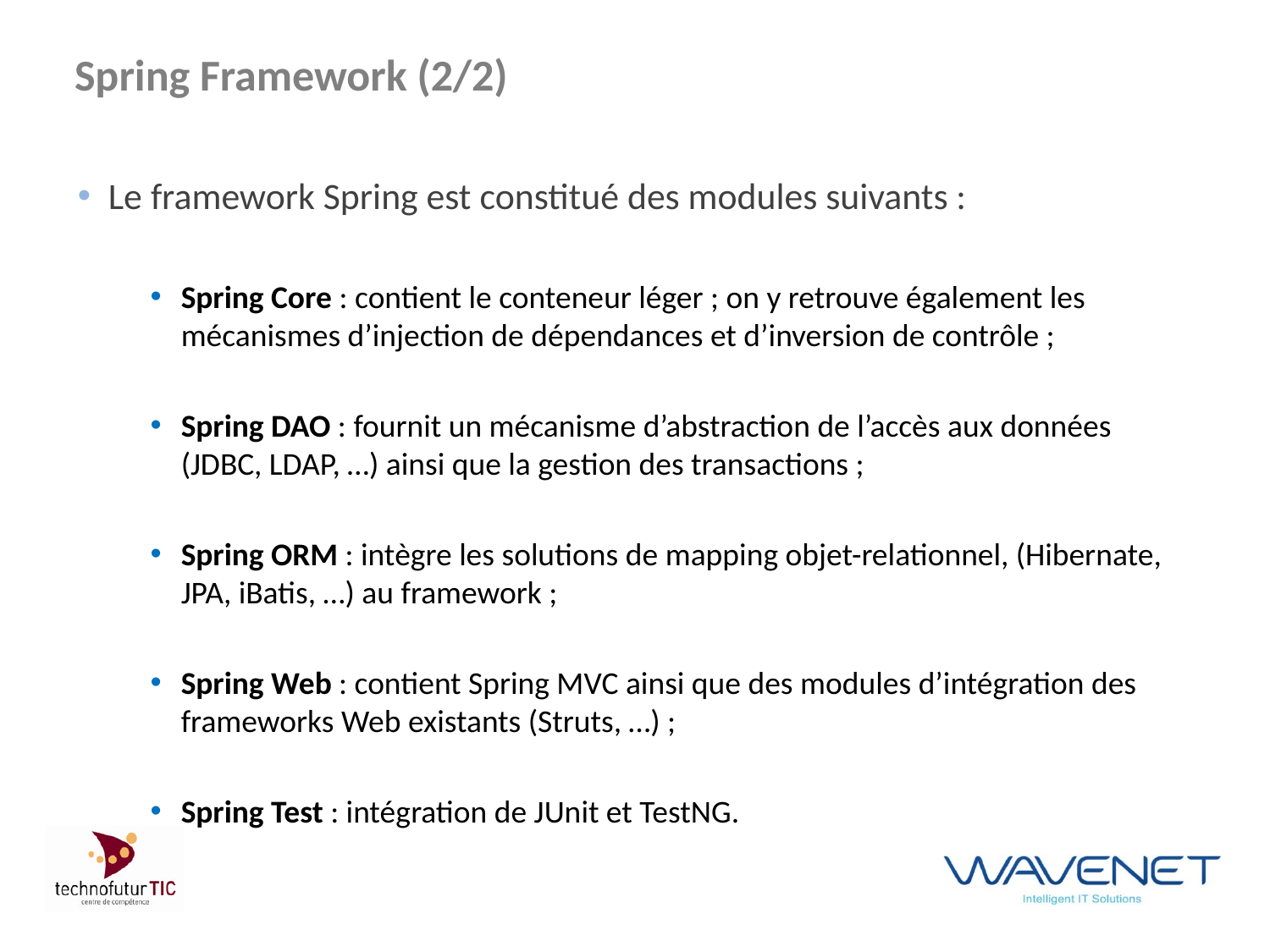

# Spring Framework (2/2)
Le framework Spring est constitué des modules suivants :

Spring Core : contient le conteneur léger ; on y retrouve également les mécanismes d’injection de dépendances et d’inversion de contrôle ;

Spring DAO : fournit un mécanisme d’abstraction de l’accès aux données (JDBC, LDAP, …) ainsi que la gestion des transactions ;

Spring ORM : intègre les solutions de mapping objet-relationnel, (Hibernate, JPA, iBatis, …) au framework ;

Spring Web : contient Spring MVC ainsi que des modules d’intégration des frameworks Web existants (Struts, …) ;

Spring Test : intégration de JUnit et TestNG.